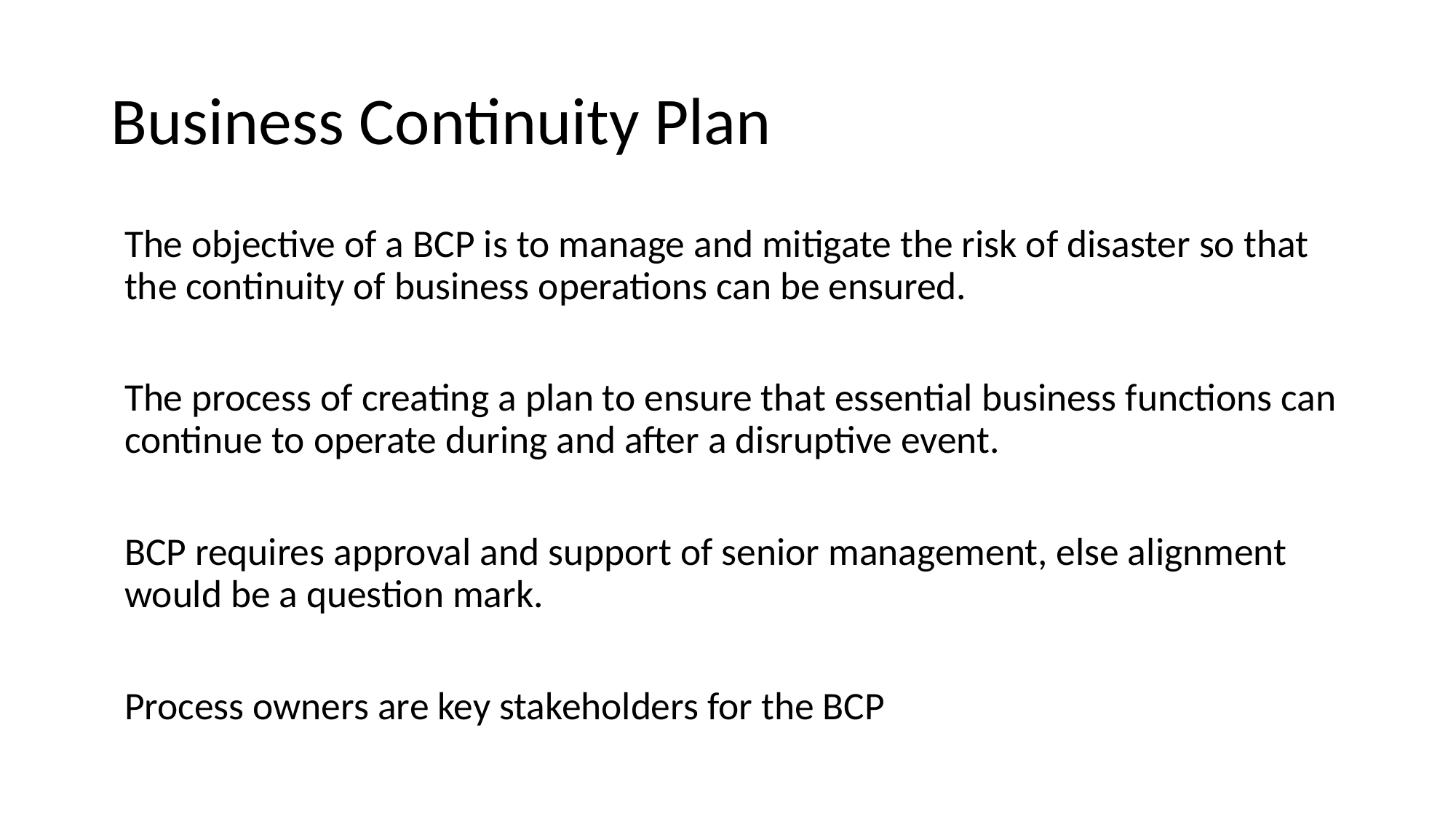

# Business Continuity Plan
The objective of a BCP is to manage and mitigate the risk of disaster so that the continuity of business operations can be ensured.

The process of creating a plan to ensure that essential business functions can continue to operate during and after a disruptive event.

BCP requires approval and support of senior management, else alignment would be a question mark.

Process owners are key stakeholders for the BCP